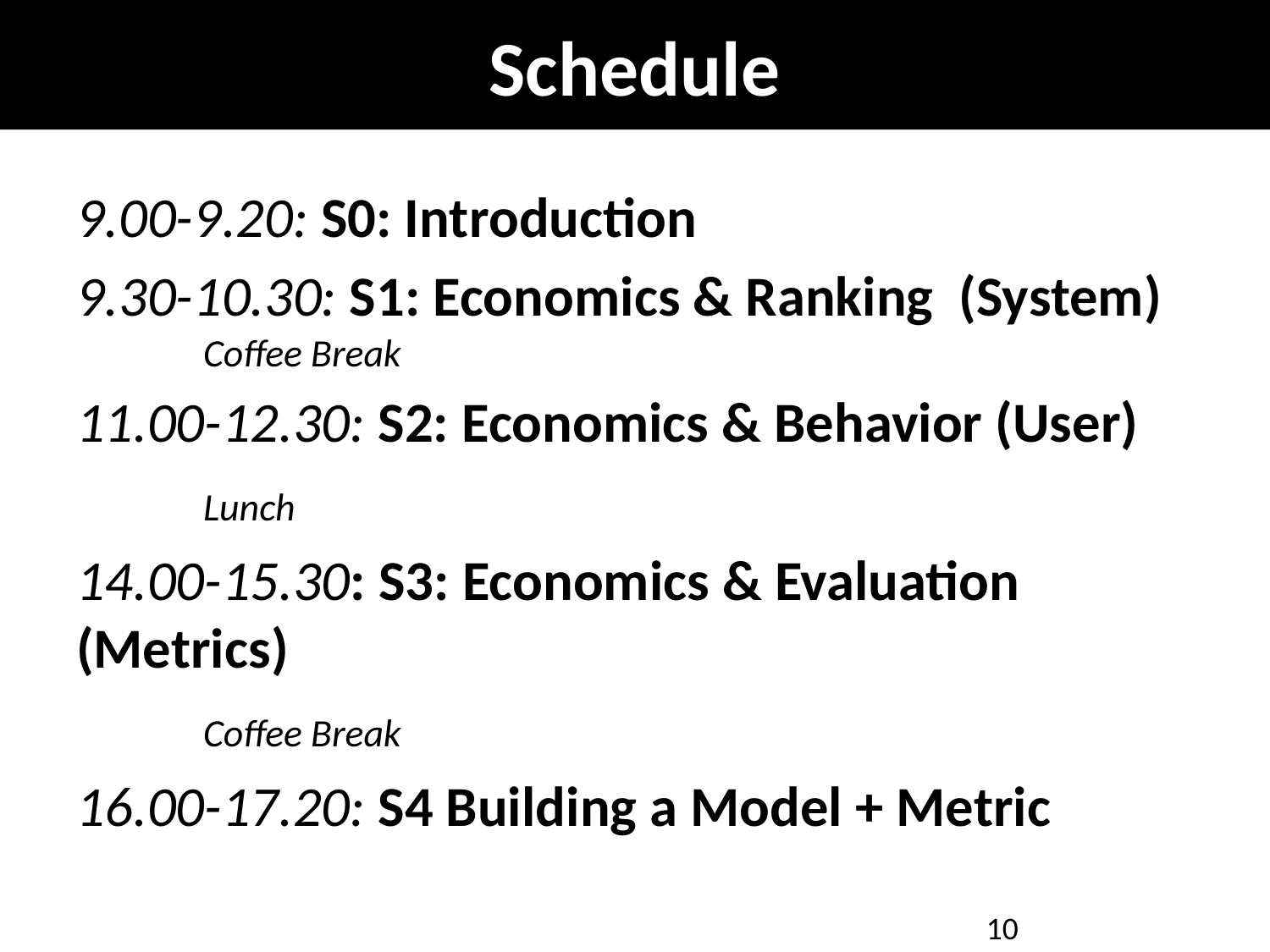

# Schedule
9.00-9.20: S0: Introduction
9.30-10.30: S1: Economics & Ranking  (System) 	Coffee Break
11.00-12.30: S2: Economics & Behavior (User)
	Lunch
14.00-15.30: S3: Economics & Evaluation (Metrics)
	Coffee Break
16.00-17.20: S4 Building a Model + Metric
10